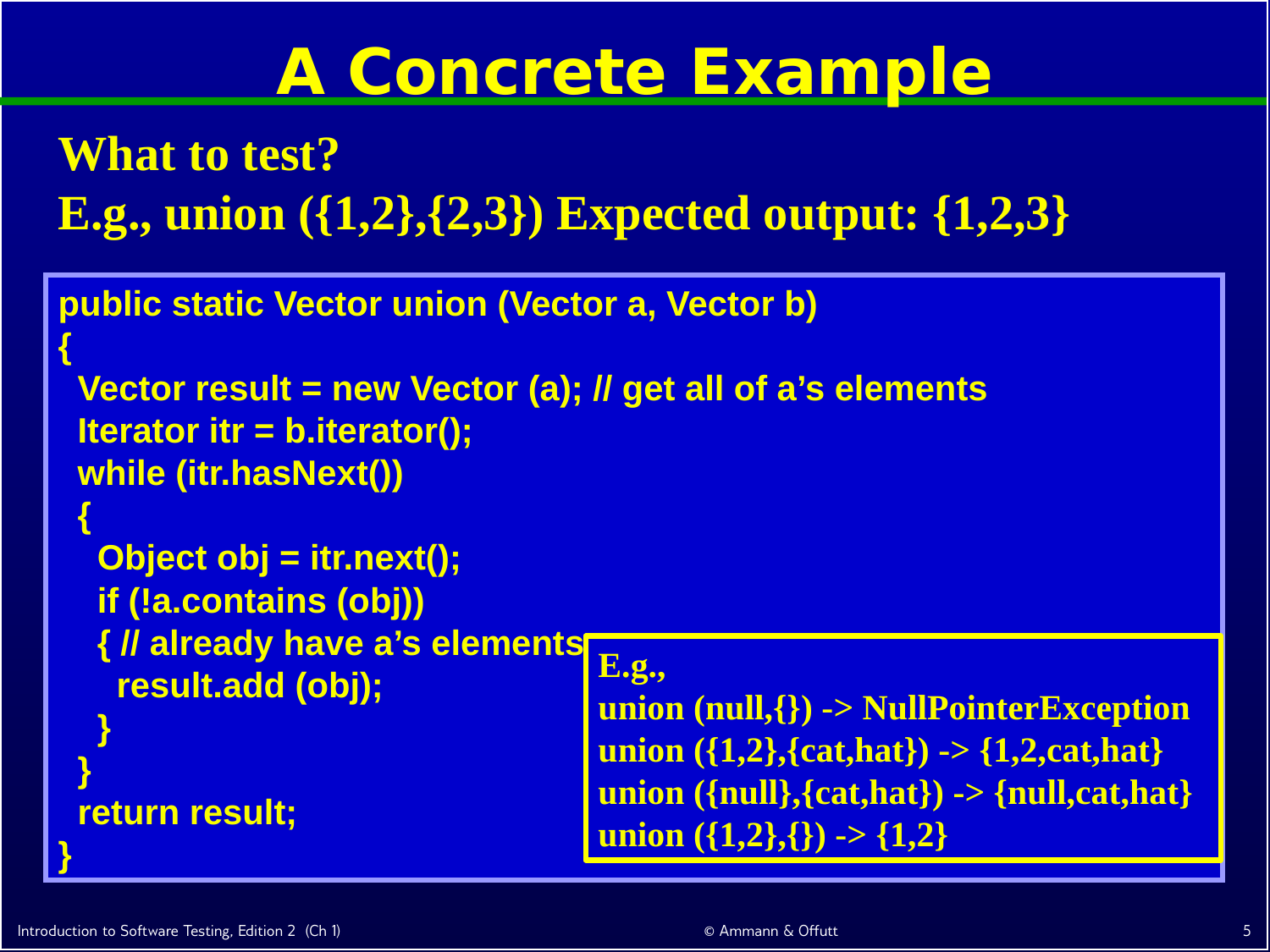

# A Concrete Example
What to test?
E.g., union ({1,2},{2,3}) Expected output: {1,2,3}
public static Vector union (Vector a, Vector b)
{
  Vector result = new Vector (a); // get all of a’s elements
  Iterator itr = b.iterator();
  while (itr.hasNext())
  {
    Object obj = itr.next();
    if (!a.contains (obj))
    { // already have a’s elements
      result.add (obj);
    }
  }
  return result;
}
E.g.,
union (null,{}) -> NullPointerException union ({1,2},{cat,hat}) -> {1,2,cat,hat}
union ({null},{cat,hat}) -> {null,cat,hat}
union ({1,2},{}) -> {1,2}
5
© Ammann & Offutt
Introduction to Software Testing, Edition 2  (Ch 1)